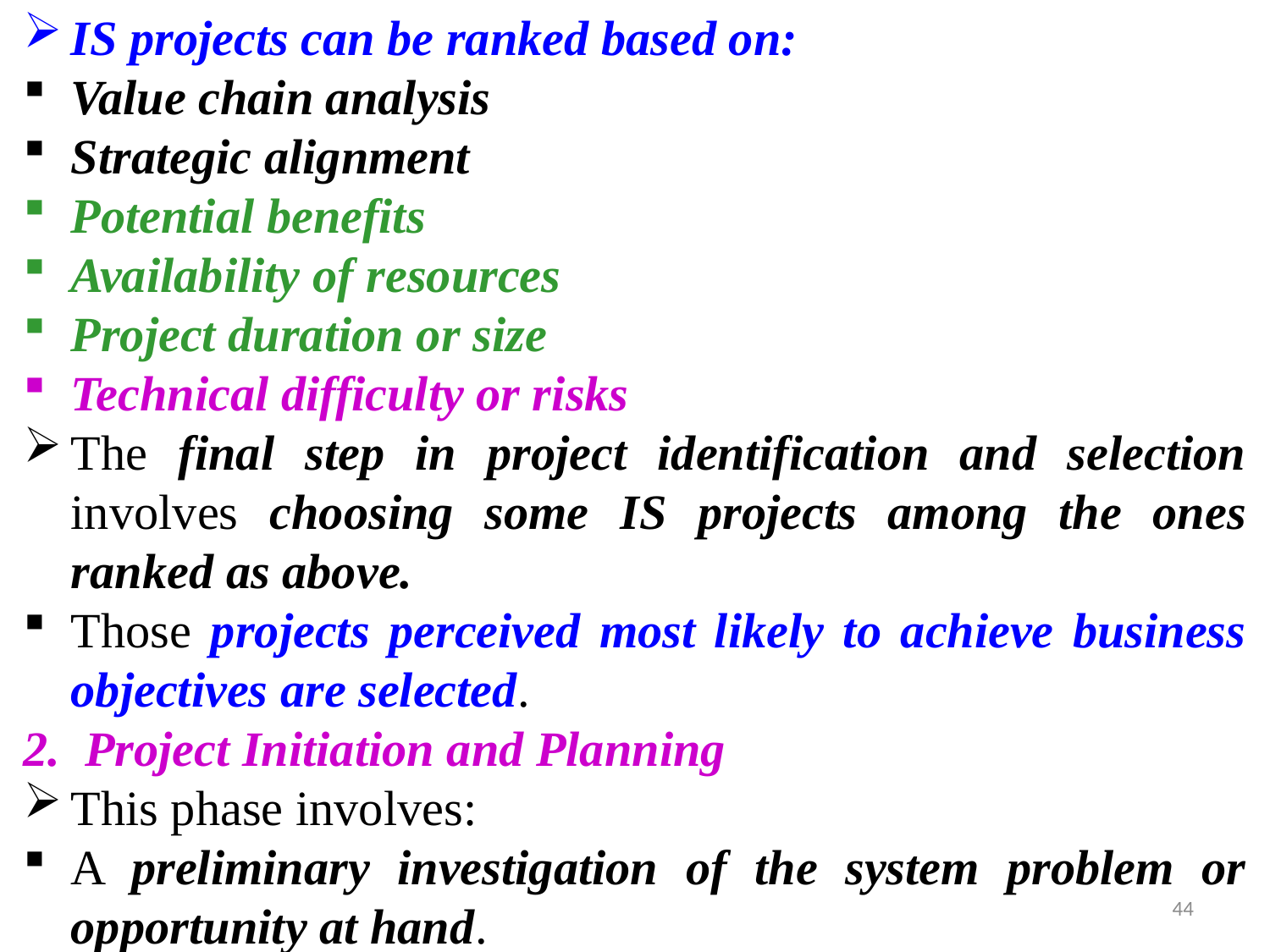

IS projects can be ranked based on:
Value chain analysis
Strategic alignment
Potential benefits
Availability of resources
Project duration or size
Technical difficulty or risks
The final step in project identification and selection involves choosing some IS projects among the ones ranked as above.
Those projects perceived most likely to achieve business objectives are selected.
2.  Project Initiation and Planning
This phase involves:
A preliminary investigation of the system problem or opportunity at hand.
44